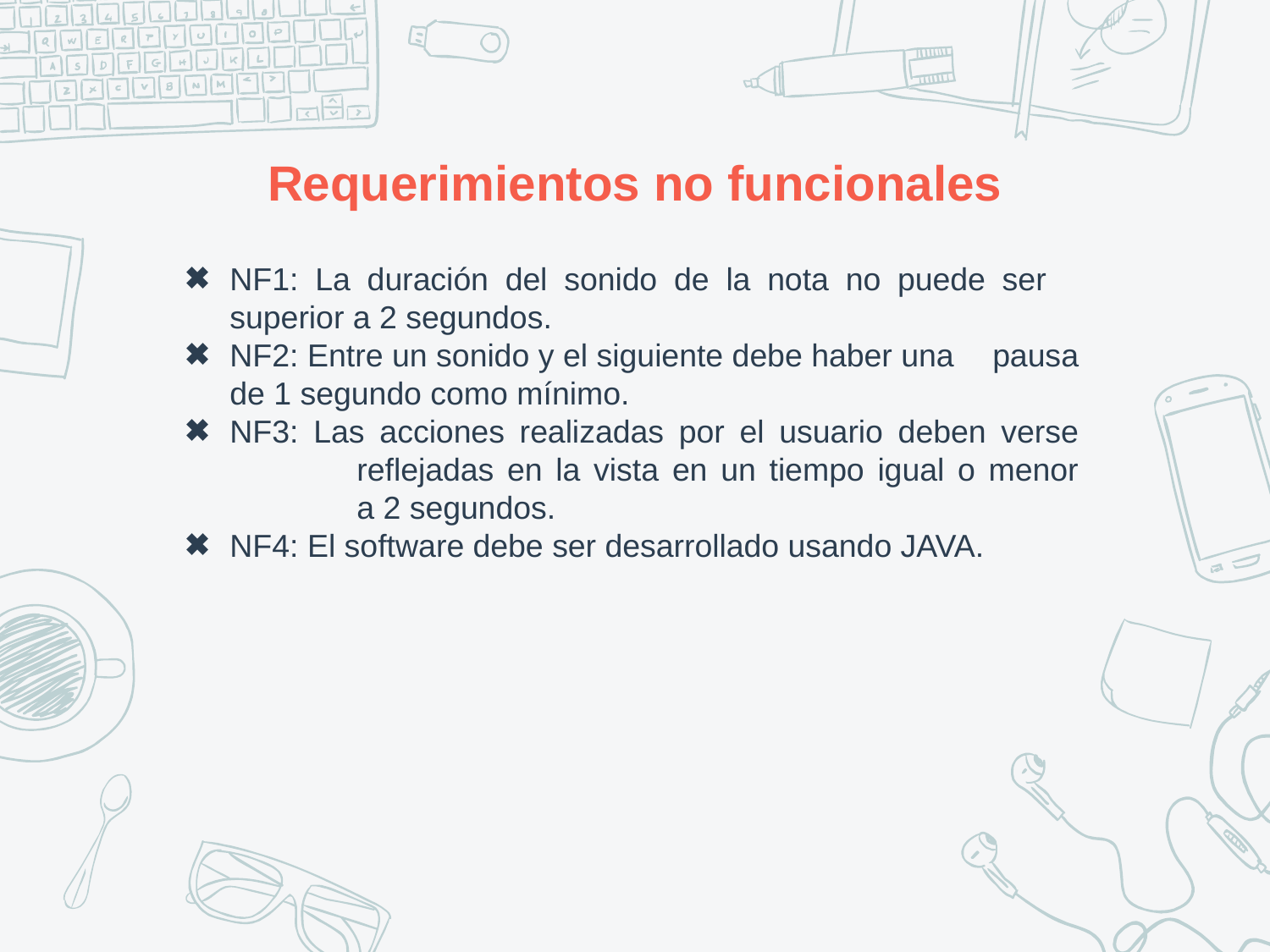

# Requerimientos no funcionales
NF1: La duración del sonido de la nota no puede ser 	superior a 2 segundos.
NF2: Entre un sonido y el siguiente debe haber una 	pausa de 1 segundo como mínimo.
NF3: Las acciones realizadas por el usuario deben verse 	reflejadas en la vista en un tiempo igual o menor 	a 2 segundos.
NF4: El software debe ser desarrollado usando JAVA.